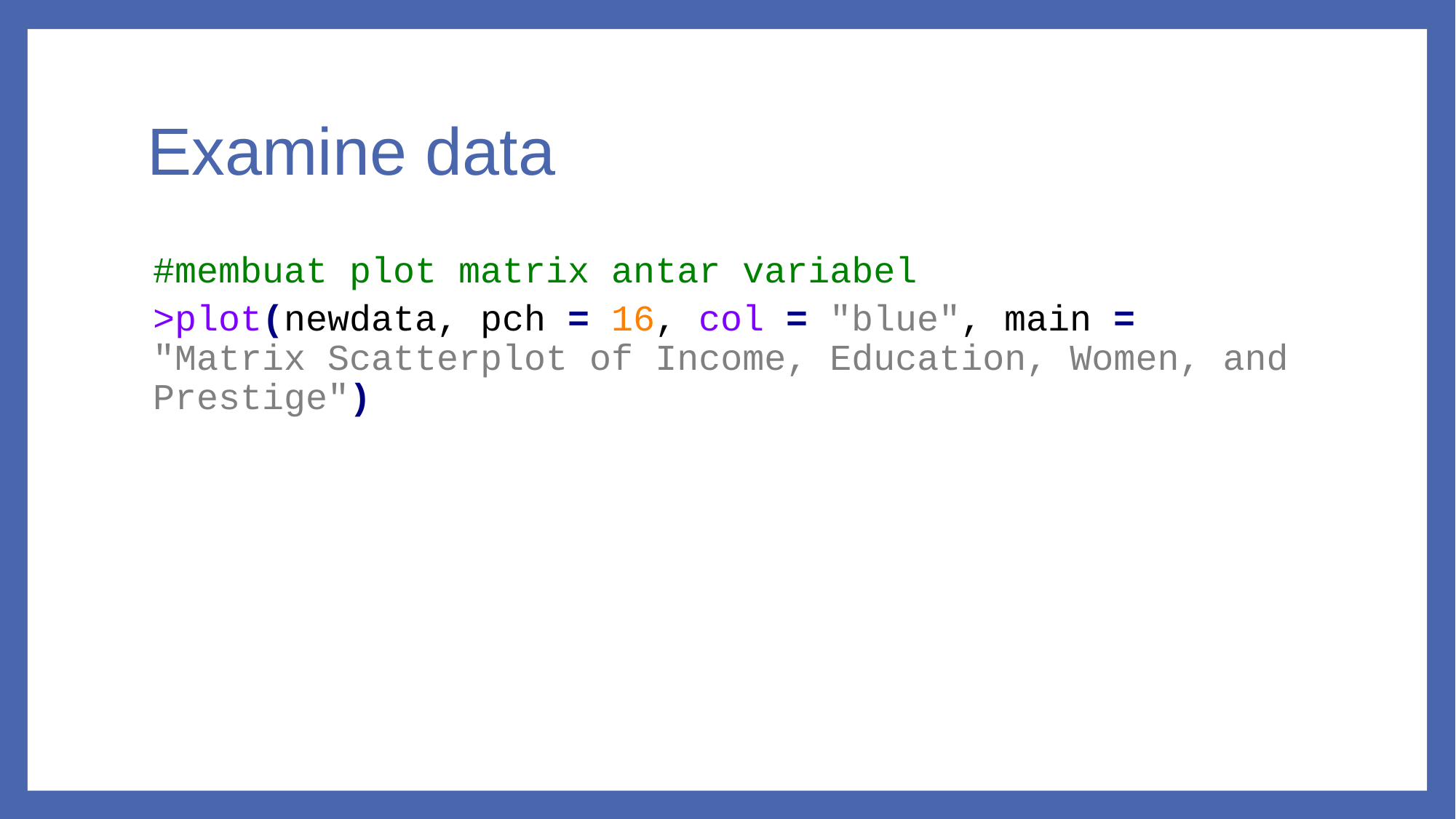

# Examine data
#membuat plot matrix antar variabel
>plot(newdata, pch = 16, col = "blue", main = "Matrix Scatterplot of Income, Education, Women, and Prestige")